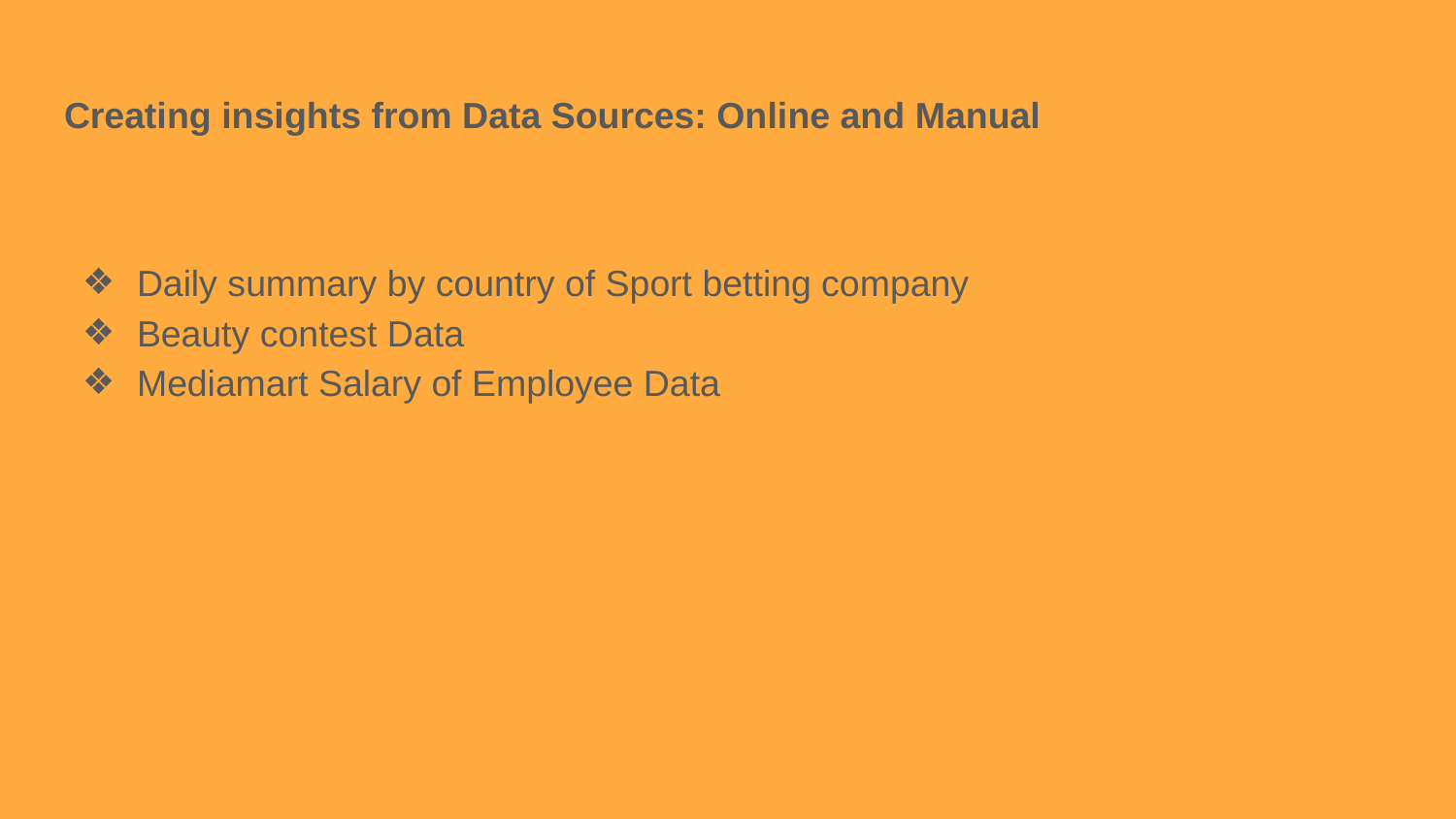

# Creating insights from Data Sources: Online and Manual

Daily summary by country of Sport betting company
Beauty contest Data
Mediamart Salary of Employee Data